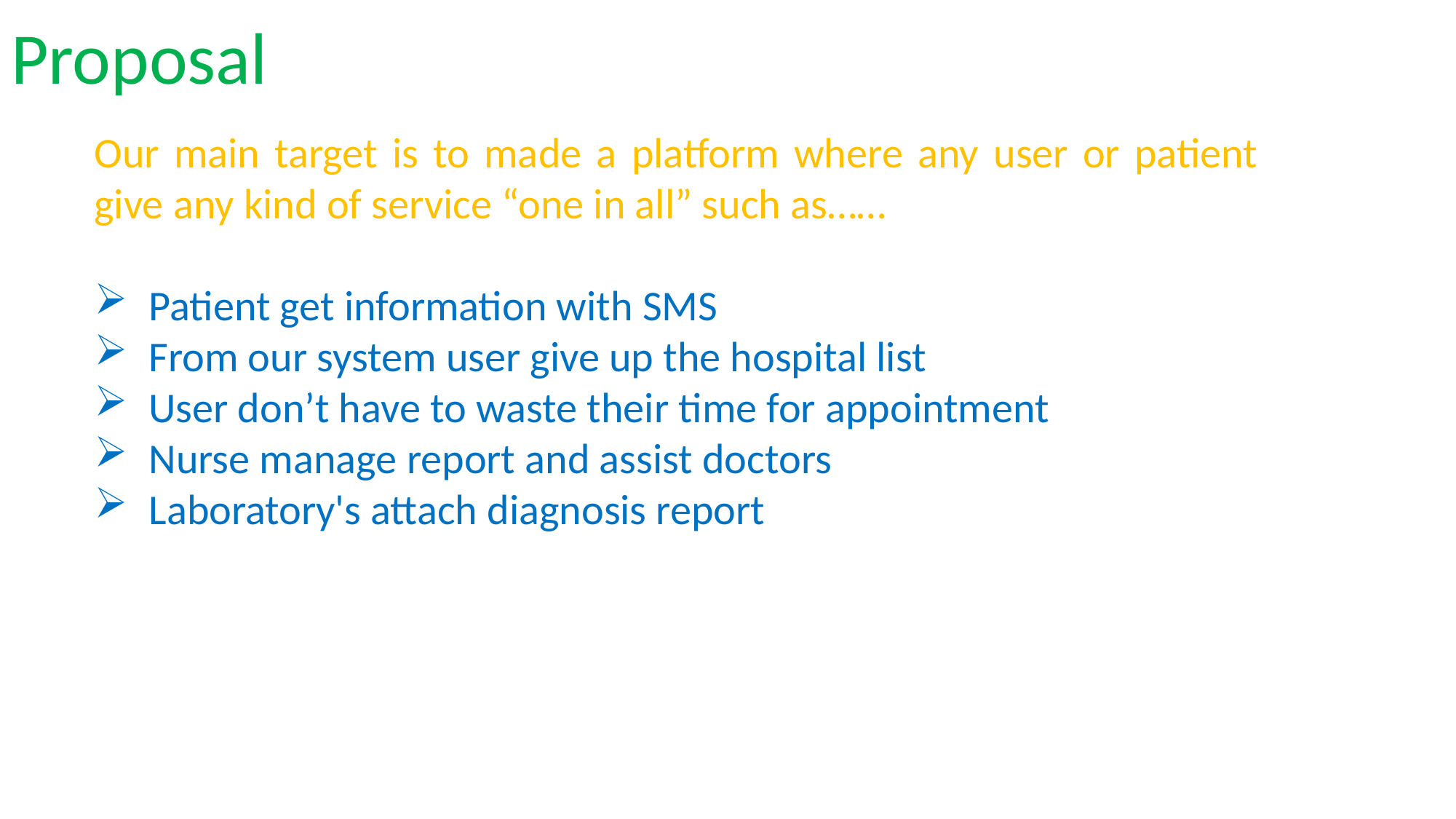

# Proposal
Our main target is to made a platform where any user or patient give any kind of service “one in all” such as……

Patient get information with SMS
From our system user give up the hospital list
User don’t have to waste their time for appointment
Nurse manage report and assist doctors
Laboratory's attach diagnosis report